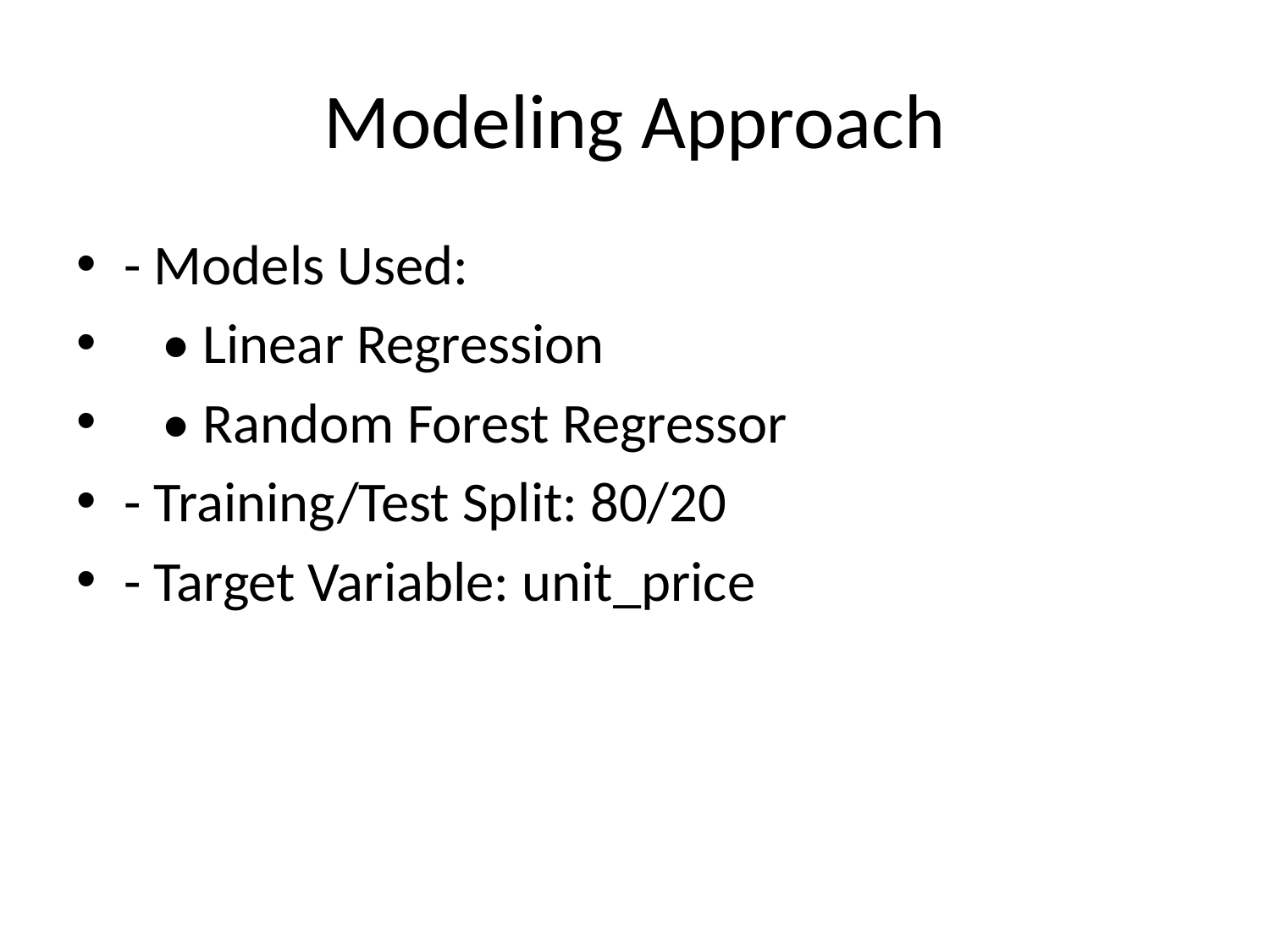

# Modeling Approach
- Models Used:
   • Linear Regression
   • Random Forest Regressor
- Training/Test Split: 80/20
- Target Variable: unit_price